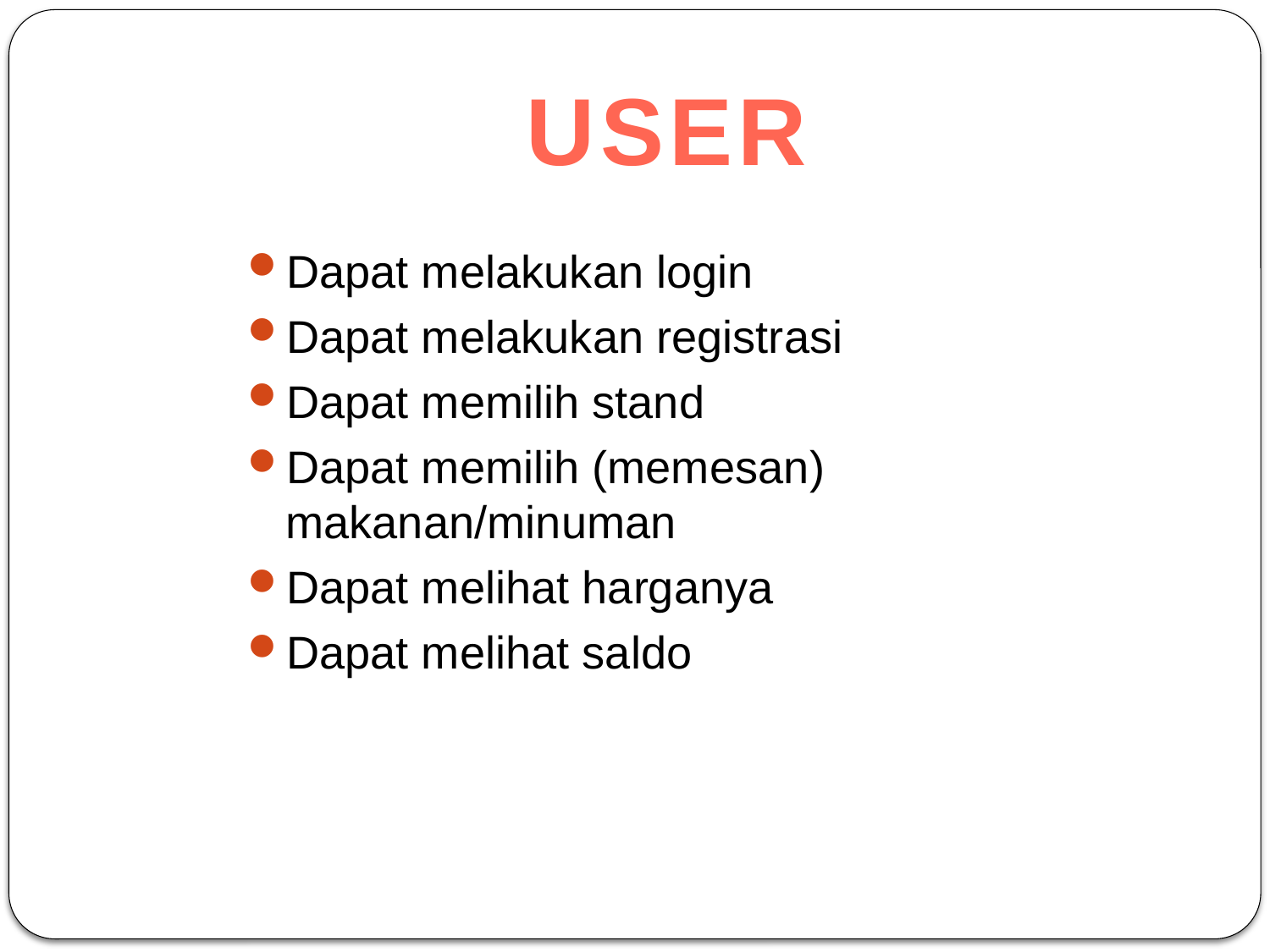

# USER
Dapat melakukan login
Dapat melakukan registrasi
Dapat memilih stand
Dapat memilih (memesan) makanan/minuman
Dapat melihat harganya
Dapat melihat saldo